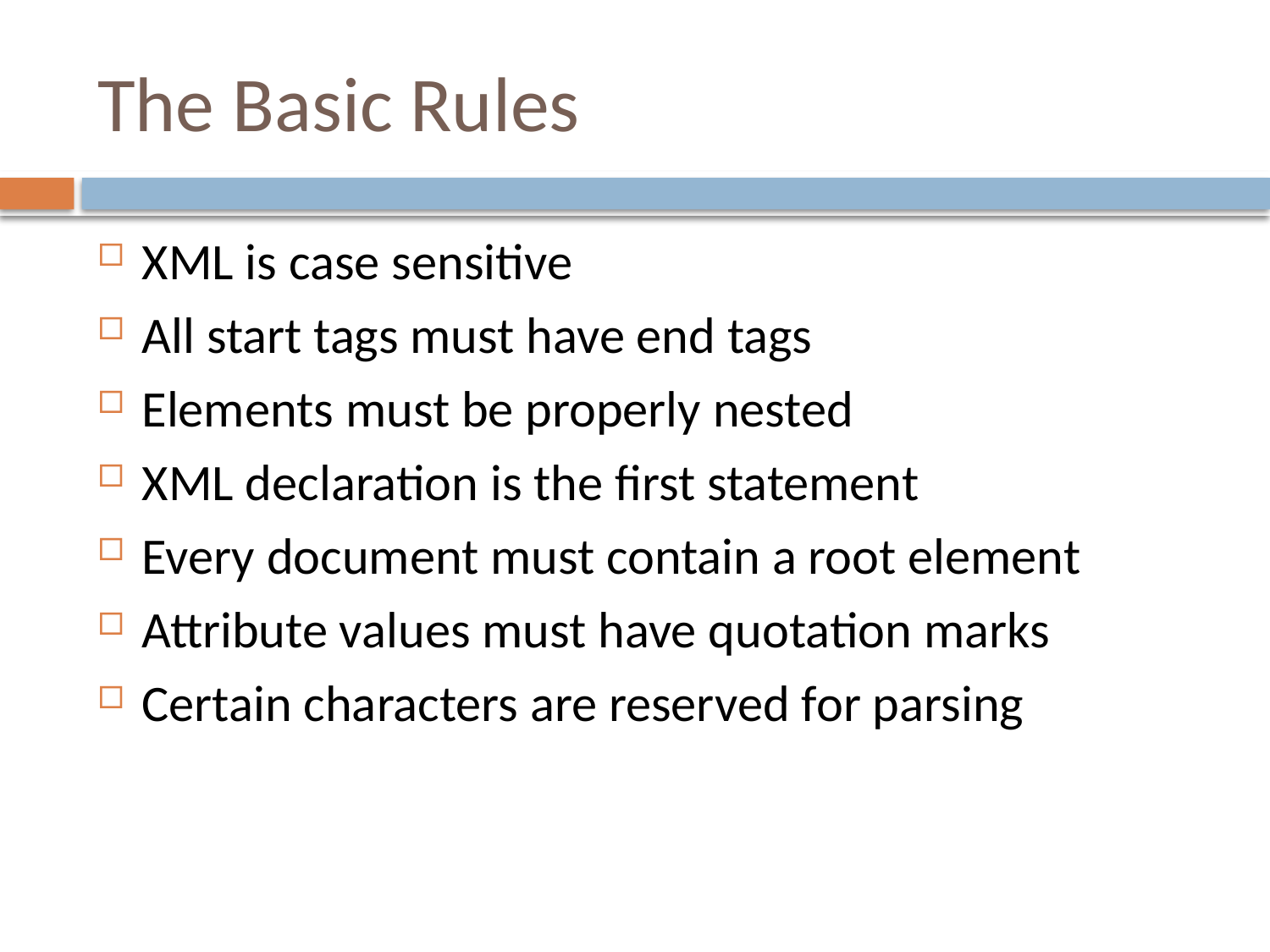

# The Basic Rules
XML is case sensitive
All start tags must have end tags
Elements must be properly nested
XML declaration is the first statement
Every document must contain a root element
Attribute values must have quotation marks
Certain characters are reserved for parsing